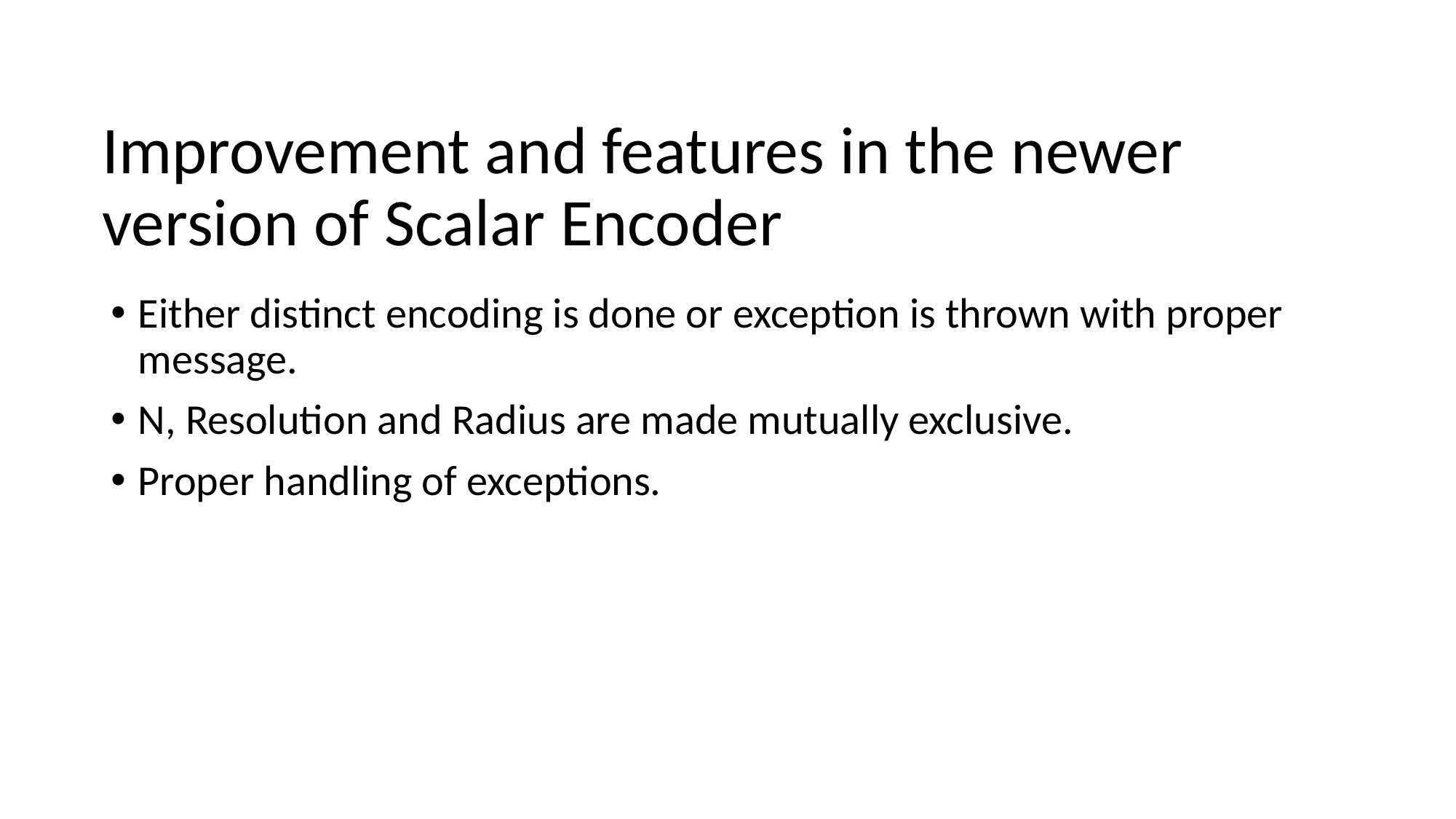

# Improvement and features in the newer version of Scalar Encoder
Either distinct encoding is done or exception is thrown with proper message.
N, Resolution and Radius are made mutually exclusive.
Proper handling of exceptions.